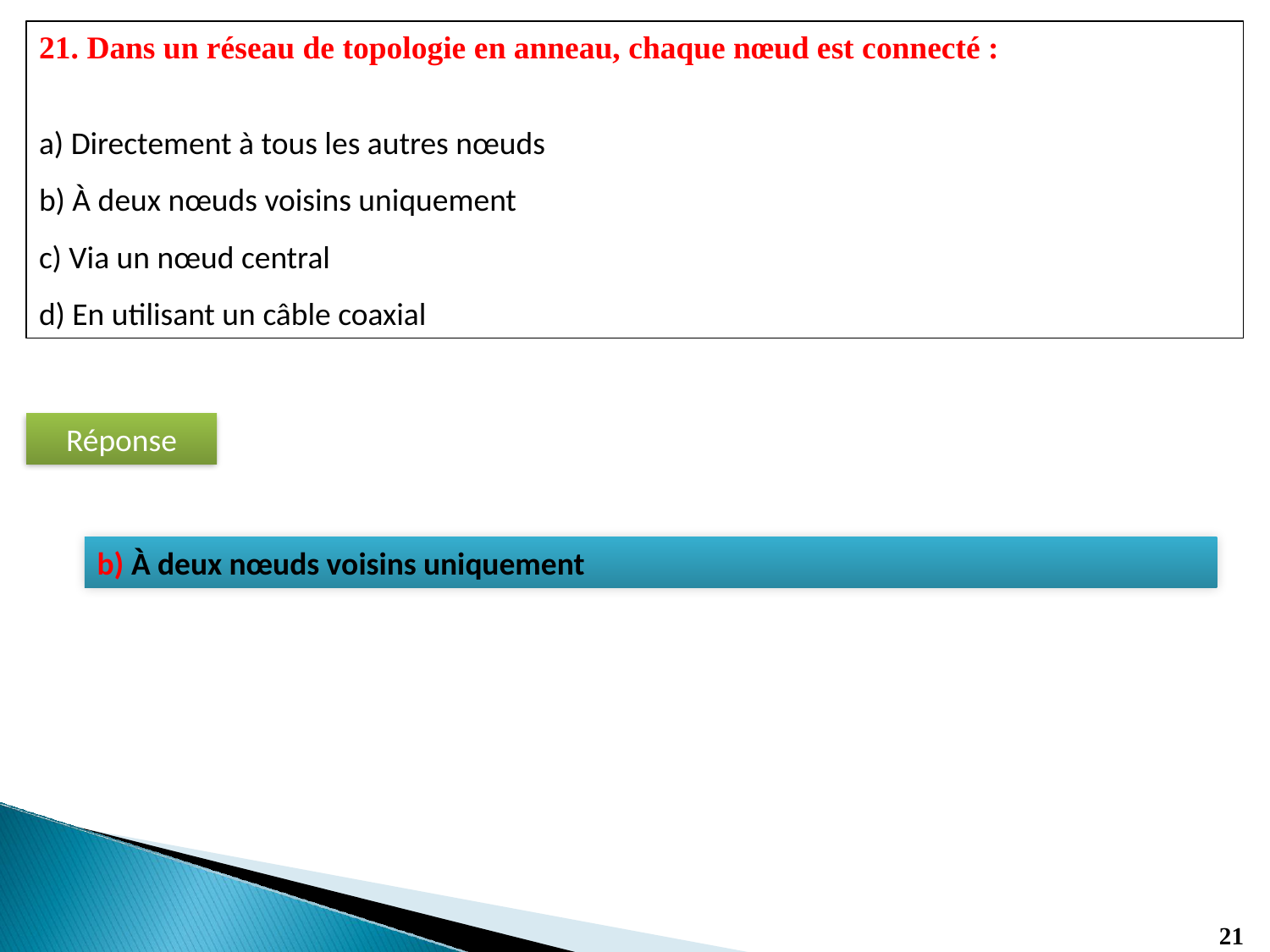

21. Dans un réseau de topologie en anneau, chaque nœud est connecté :

a) Directement à tous les autres nœuds
b) À deux nœuds voisins uniquement
c) Via un nœud central
d) En utilisant un câble coaxial
Réponse
b) À deux nœuds voisins uniquement
21